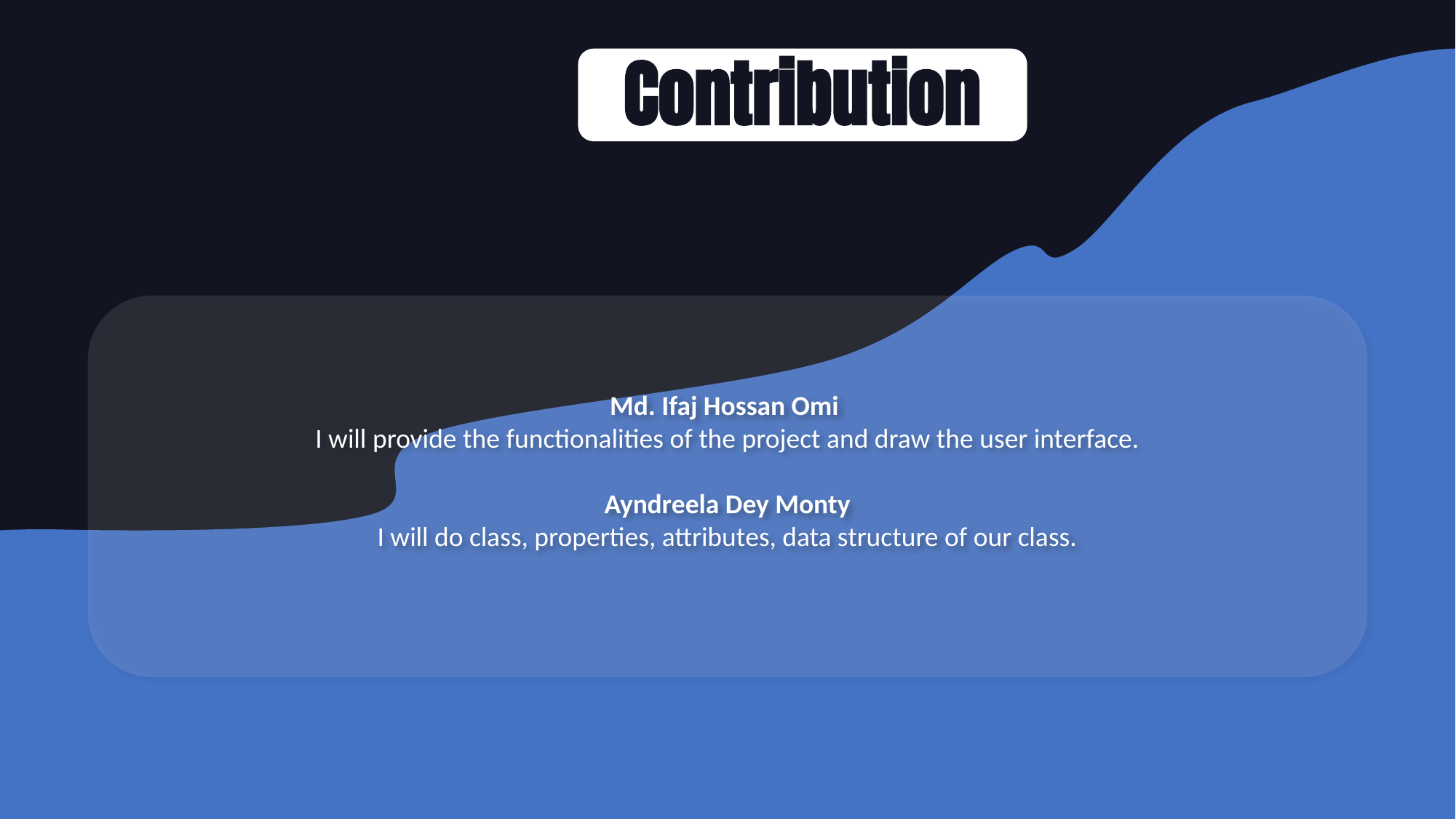

Contribution
Md. Ifaj Hossan Omi
I will provide the functionalities of the project and draw the user interface.

Ayndreela Dey Monty
I will do class, properties, attributes, data structure of our class.